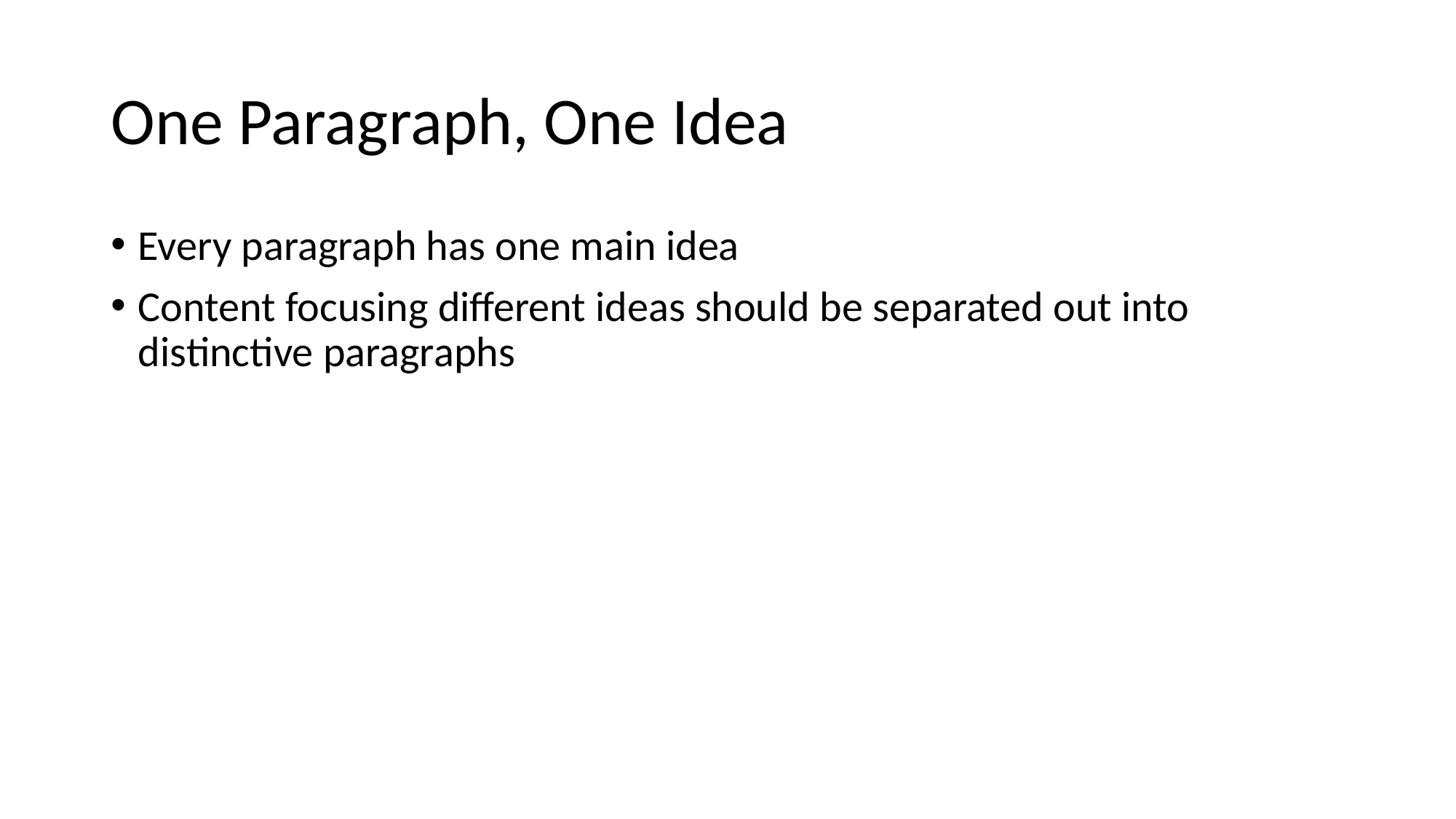

# One Paragraph, One Idea
Every paragraph has one main idea
Content focusing different ideas should be separated out into distinctive paragraphs